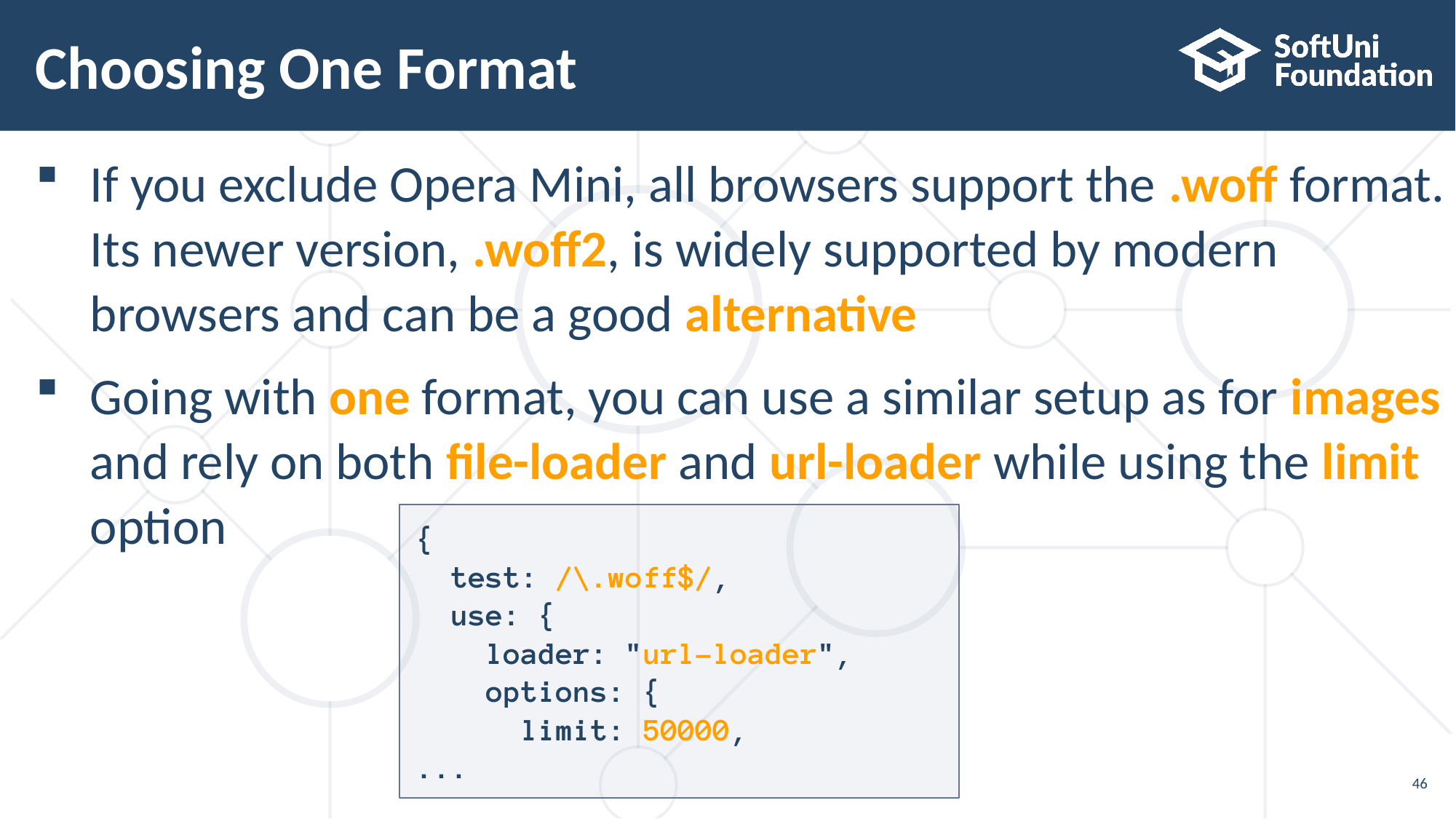

# Choosing One Format
If you exclude Opera Mini, all browsers support the .woff format. Its newer version, .woff2, is widely supported by modern
browsers and can be a good alternative
Going with one format, you can use a similar setup as for images and rely on both file-loader and url-loader while using the limit
option
{
  test: /\.woff$/,
  use: {
    loader: "url-loader",
    options: {
      limit: 50000,
...
46